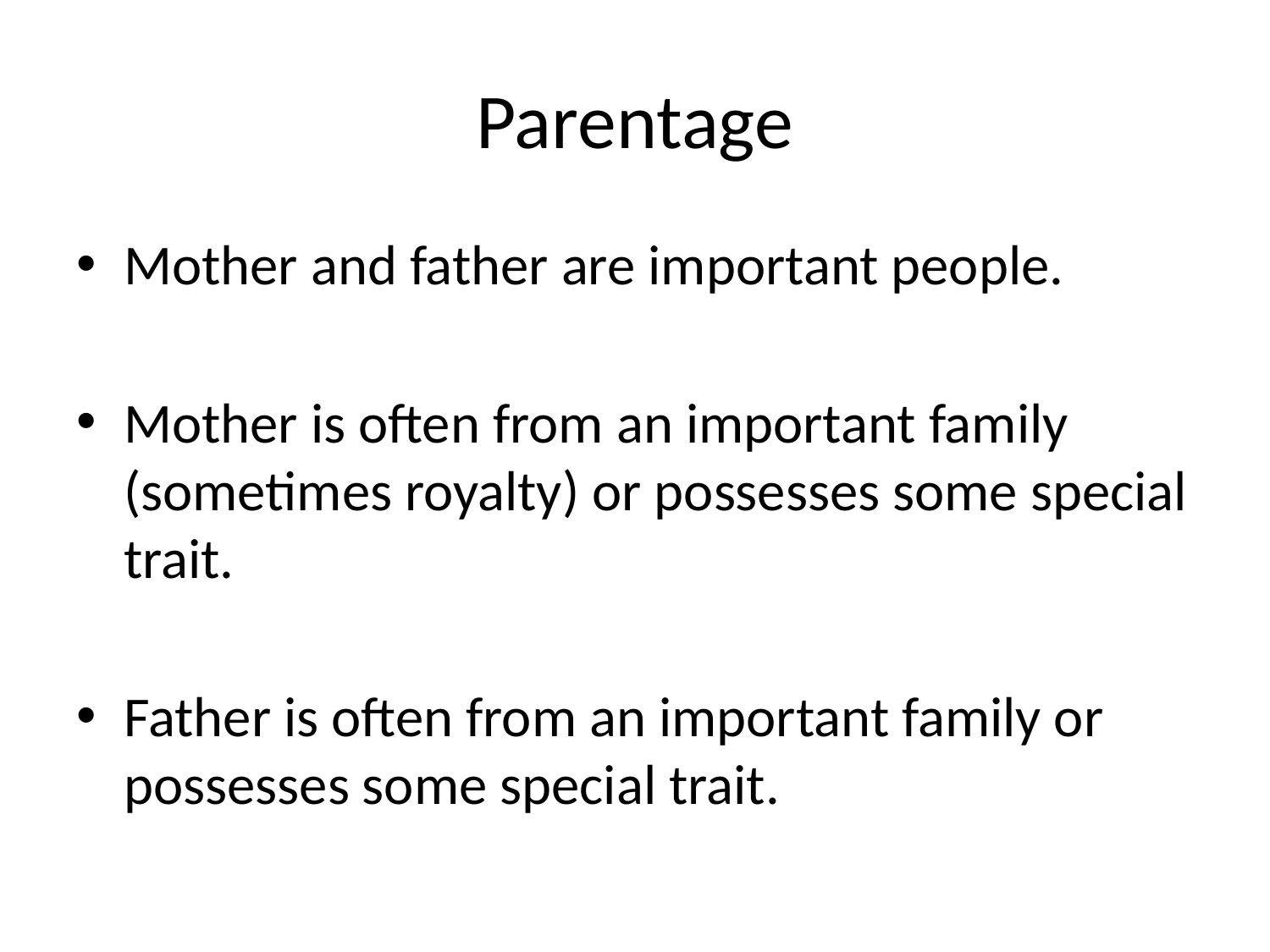

# Parentage
Mother and father are important people.

Mother is often from an important family (sometimes royalty) or possesses some special trait.

Father is often from an important family or possesses some special trait.